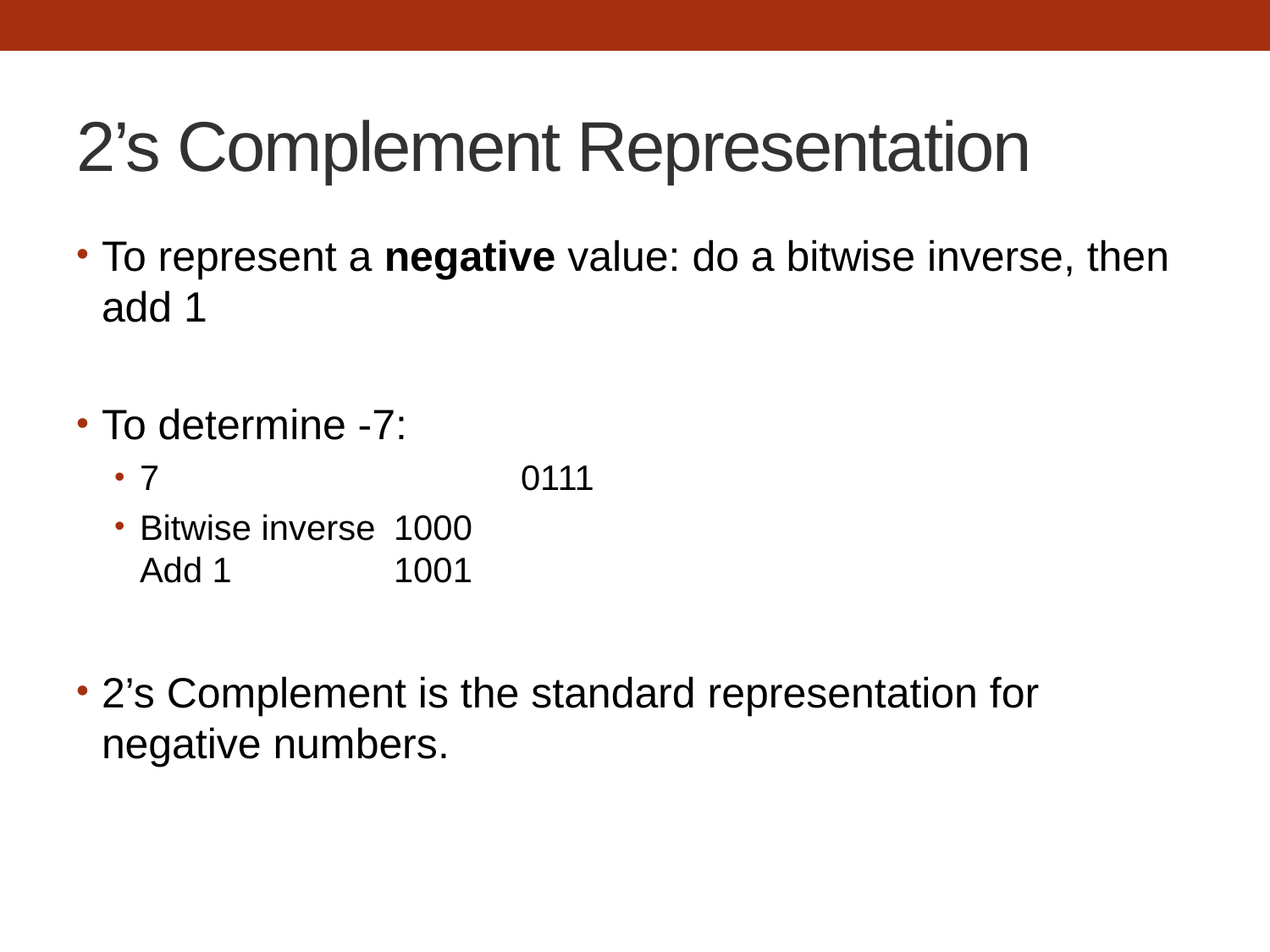

# 2’s Complement Representation
To represent a negative value: do a bitwise inverse, then add 1

To determine -7:
7 			0111
Bitwise inverse	1000
Add 1		1001

2’s Complement is the standard representation for negative numbers.